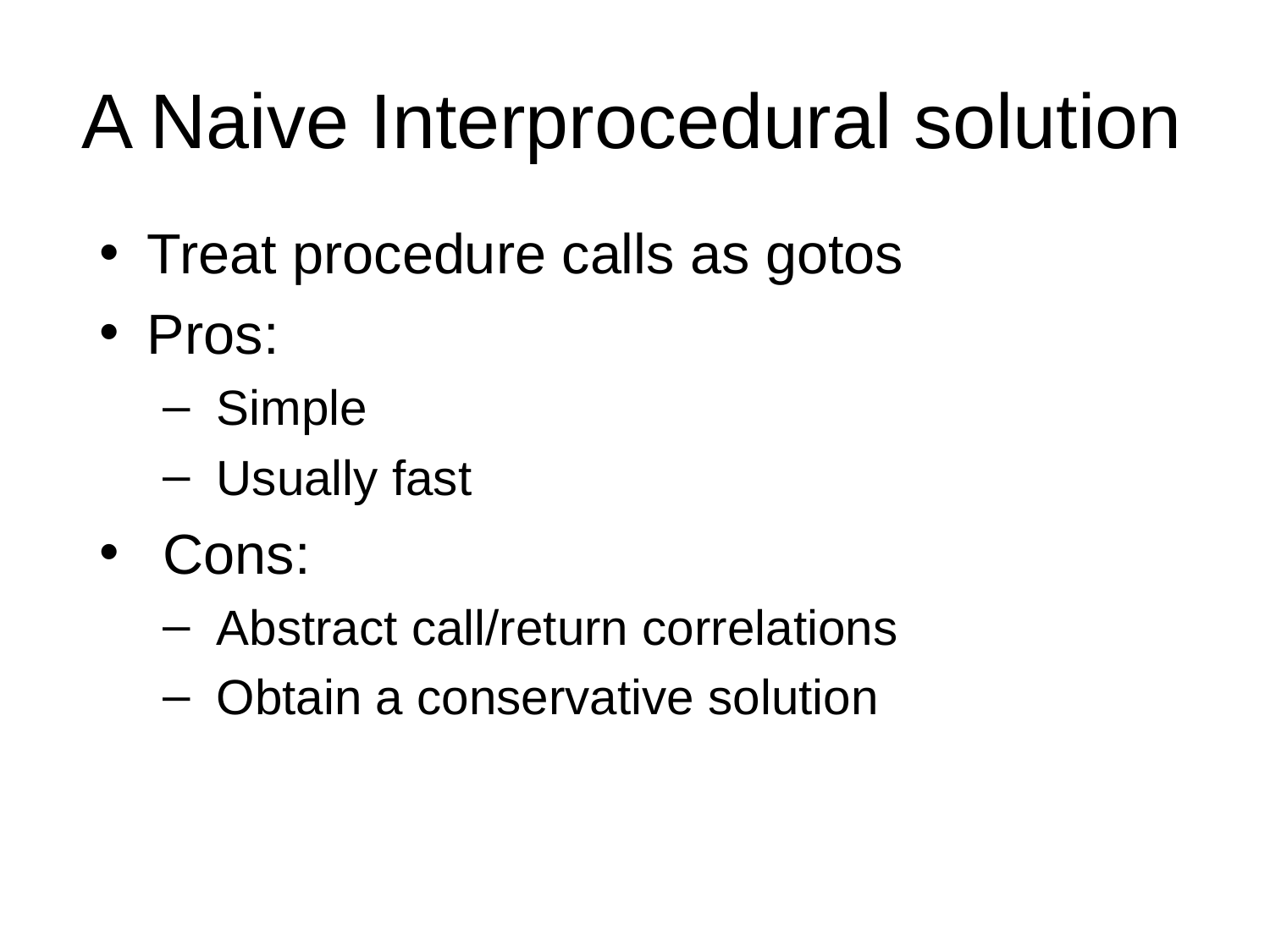

# A Naive Interprocedural solution
Treat procedure calls as gotos
Pros:
 Simple
 Usually fast
 Cons:
 Abstract call/return correlations
 Obtain a conservative solution